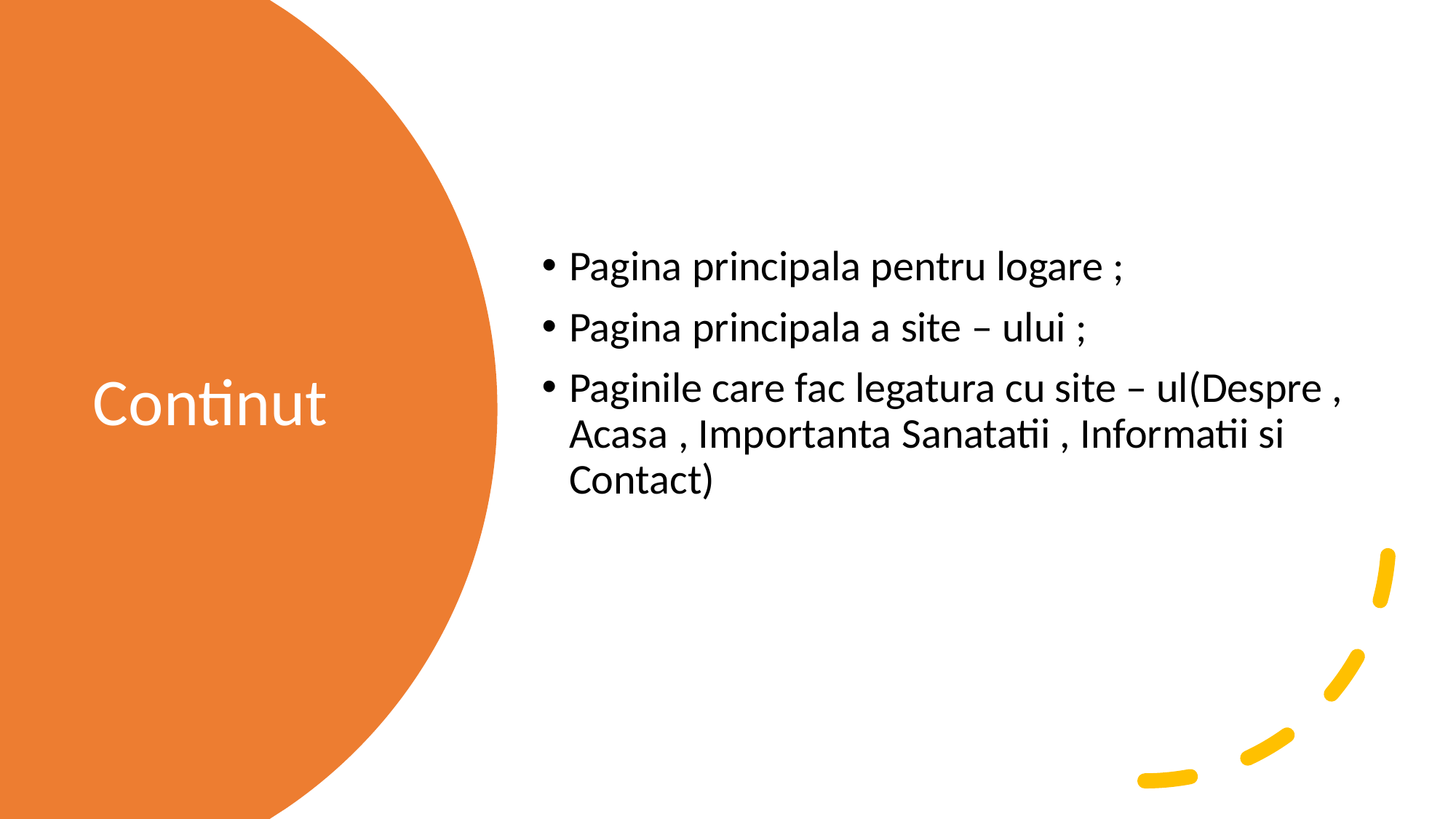

Pagina principala pentru logare ;
Pagina principala a site – ului ;
Paginile care fac legatura cu site – ul(Despre , Acasa , Importanta Sanatatii , Informatii si Contact)

# Continut